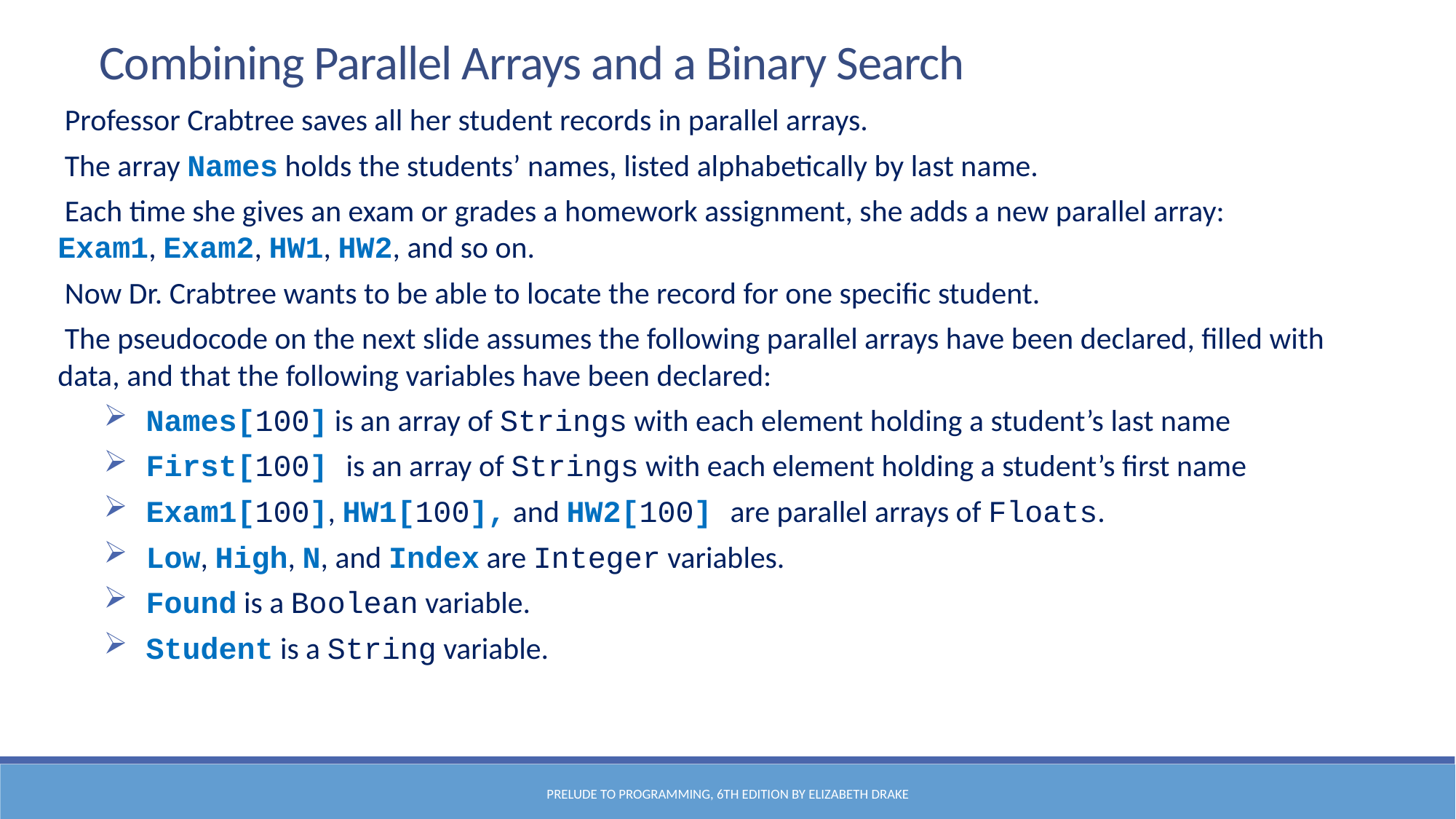

Combining Parallel Arrays and a Binary Search
Professor Crabtree saves all her student records in parallel arrays.
The array Names holds the students’ names, listed alphabetically by last name.
Each time she gives an exam or grades a homework assignment, she adds a new parallel array: Exam1, Exam2, HW1, HW2, and so on.
Now Dr. Crabtree wants to be able to locate the record for one specific student.
The pseudocode on the next slide assumes the following parallel arrays have been declared, filled with data, and that the following variables have been declared:
 Names[100] is an array of Strings with each element holding a student’s last name
 First[100] is an array of Strings with each element holding a student’s first name
 Exam1[100], HW1[100], and HW2[100] are parallel arrays of Floats.
 Low, High, N, and Index are Integer variables.
 Found is a Boolean variable.
 Student is a String variable.

Prelude to Programming, 6th edition by Elizabeth Drake